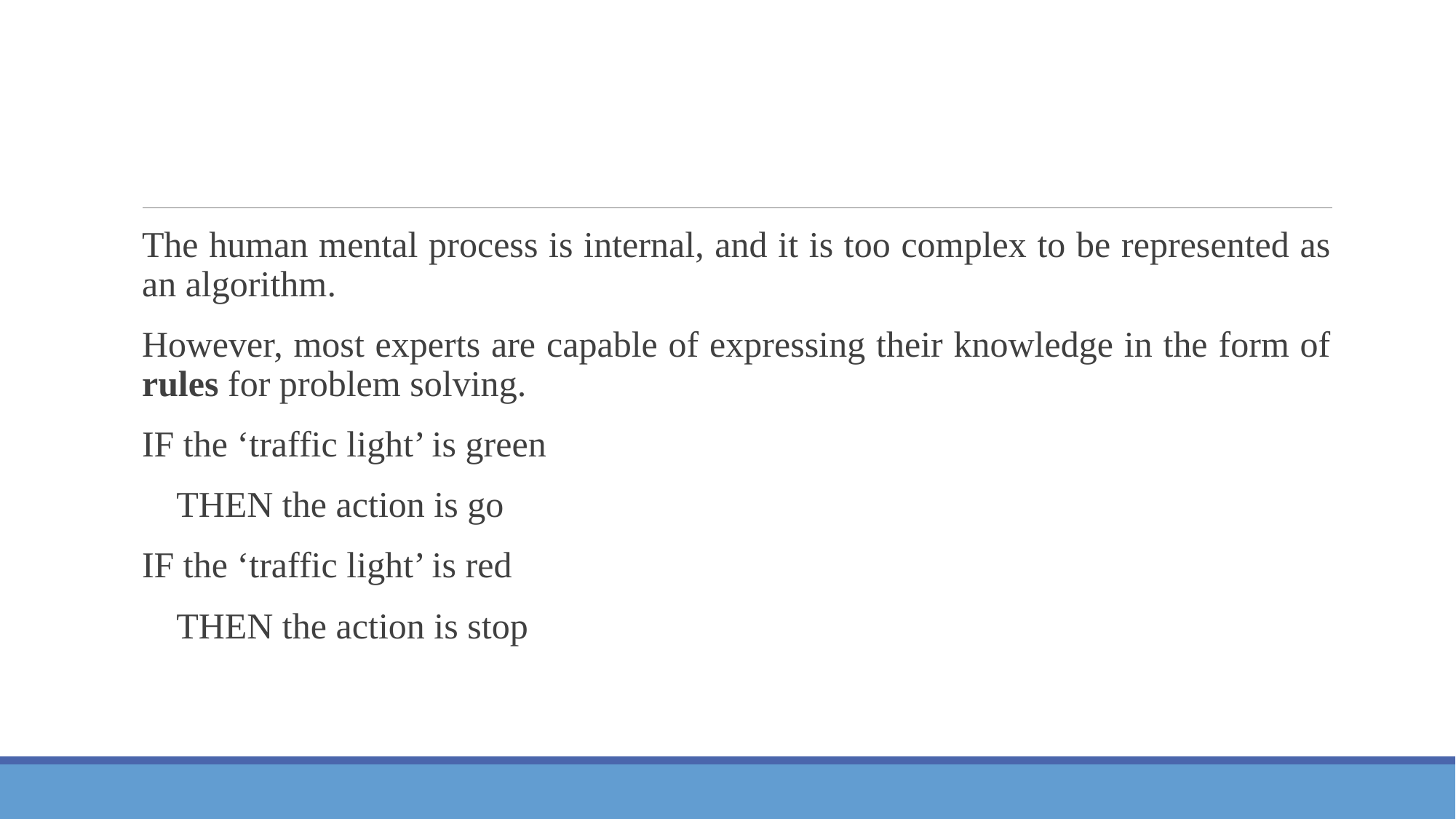

#
The human mental process is internal, and it is too complex to be represented as an algorithm.
However, most experts are capable of expressing their knowledge in the form of rules for problem solving.
IF the ‘traffic light’ is green
     THEN the action is go
IF the ‘traffic light’ is red
     THEN the action is stop